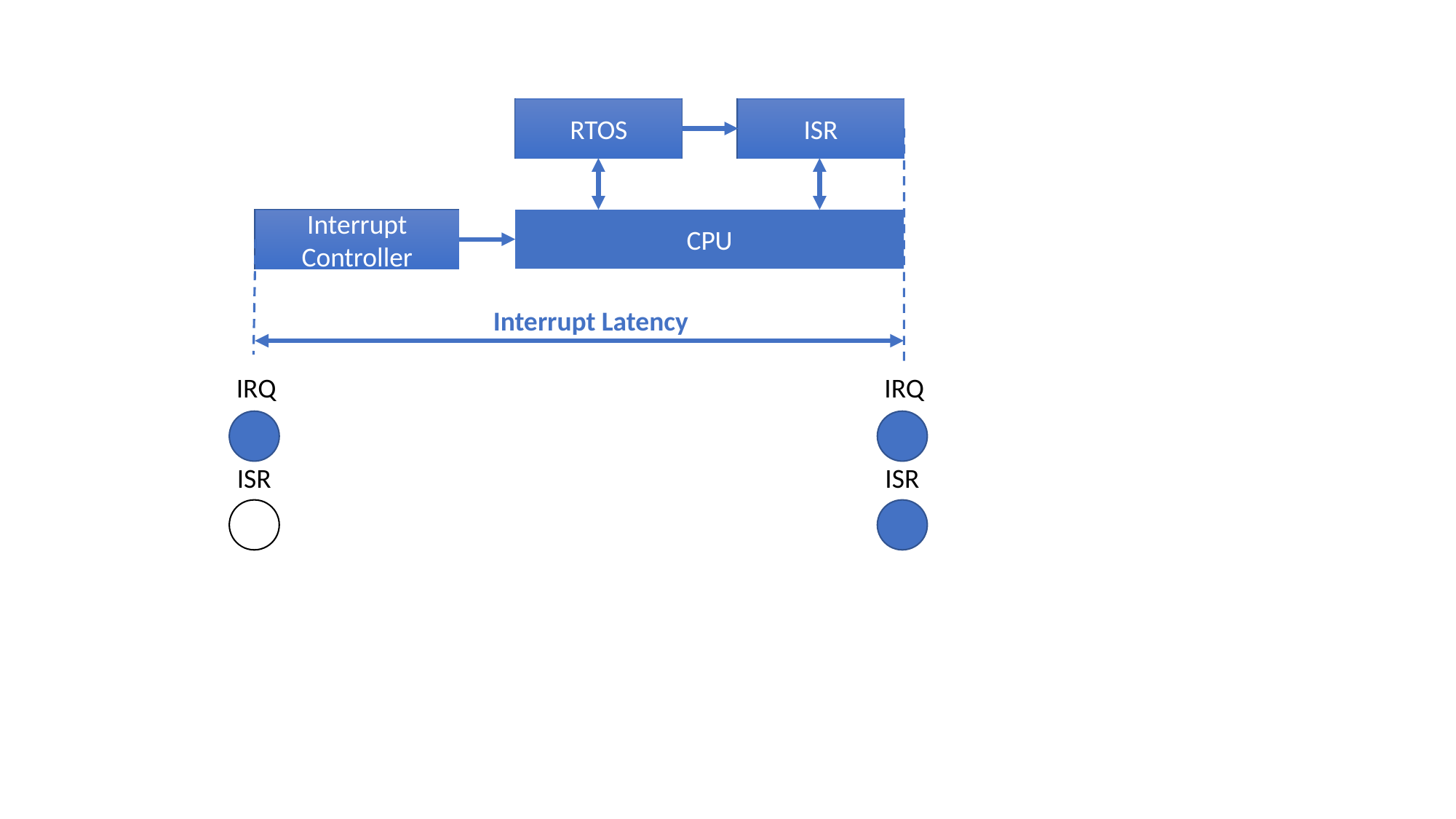

RTOS
RTOS
ISR
ISR
Interrupt Controller
Interrupt Controller
CPU
Interrupt Latency
IRQ
IRQ

ISR
ISR